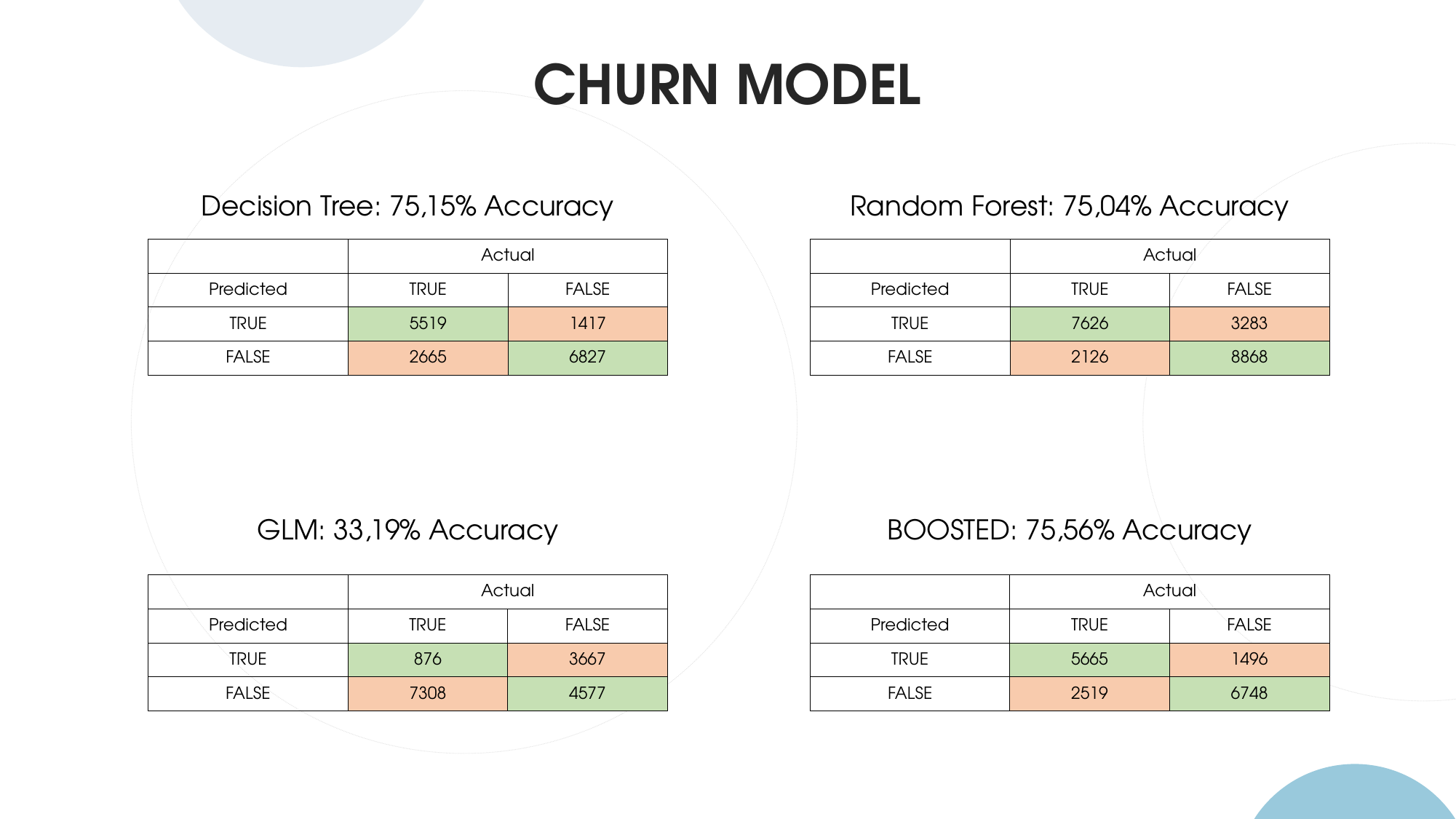

CHURN MODEL
Decision Tree: 75,15% Accuracy
Random Forest: 75,04% Accuracy
|  | Actual |  |
| --- | --- | --- |
| Predicted | TRUE | FALSE |
| TRUE | 5519 | 1417 |
| FALSE | 2665 | 6827 |
|  | Actual |  |
| --- | --- | --- |
| Predicted | TRUE | FALSE |
| TRUE | 7626 | 3283 |
| FALSE | 2126 | 8868 |
GLM: 33,19% Accuracy
BOOSTED: 75,56% Accuracy
|  | Actual |  |
| --- | --- | --- |
| Predicted | TRUE | FALSE |
| TRUE | 876 | 3667 |
| FALSE | 7308 | 4577 |
|  | Actual |  |
| --- | --- | --- |
| Predicted | TRUE | FALSE |
| TRUE | 5665 | 1496 |
| FALSE | 2519 | 6748 |